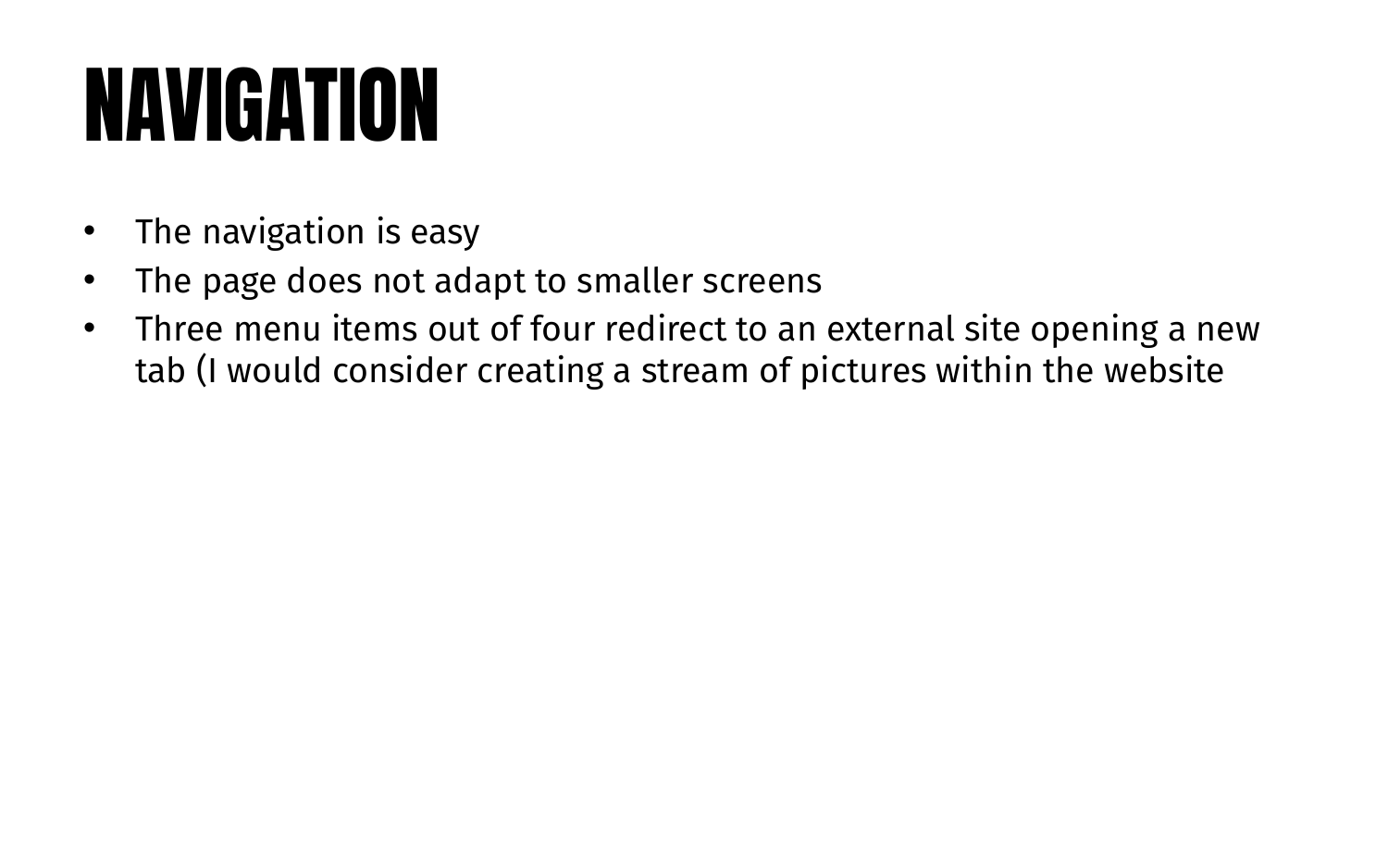

# NAVIGATION
The navigation is easy
The page does not adapt to smaller screens
Three menu items out of four redirect to an external site opening a new tab (I would consider creating a stream of pictures within the website